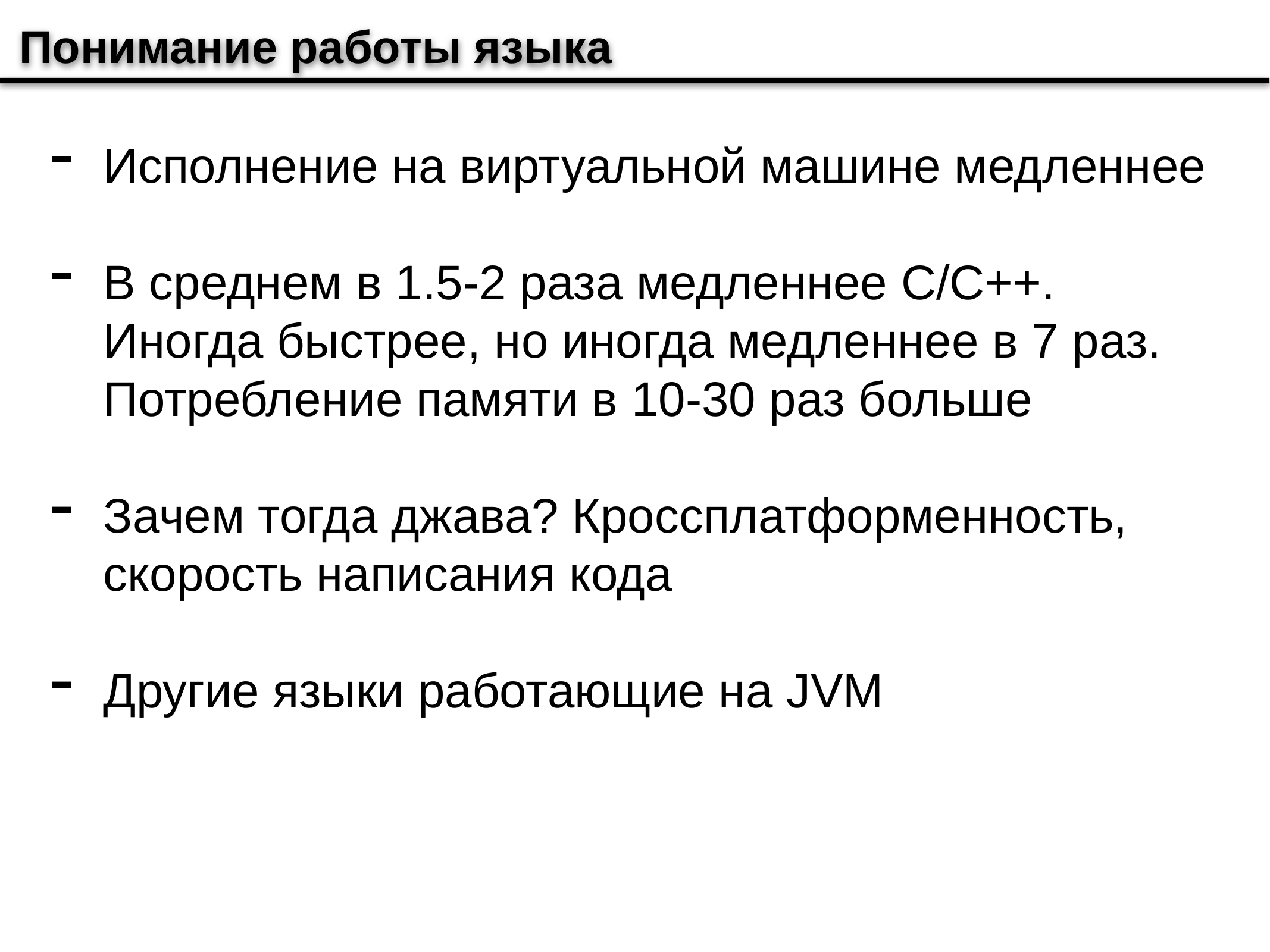

Понимание работы языка

Исполнение на виртуальной машине медленнее

В среднем в 1.5-2 раза медленнее C/C++. Иногда быстрее, но иногда медленнее в 7 раз. Потребление памяти в 10-30 раз больше

Зачем тогда джава? Кроссплатформенность, скорость написания кода

Другие языки работающие на JVM